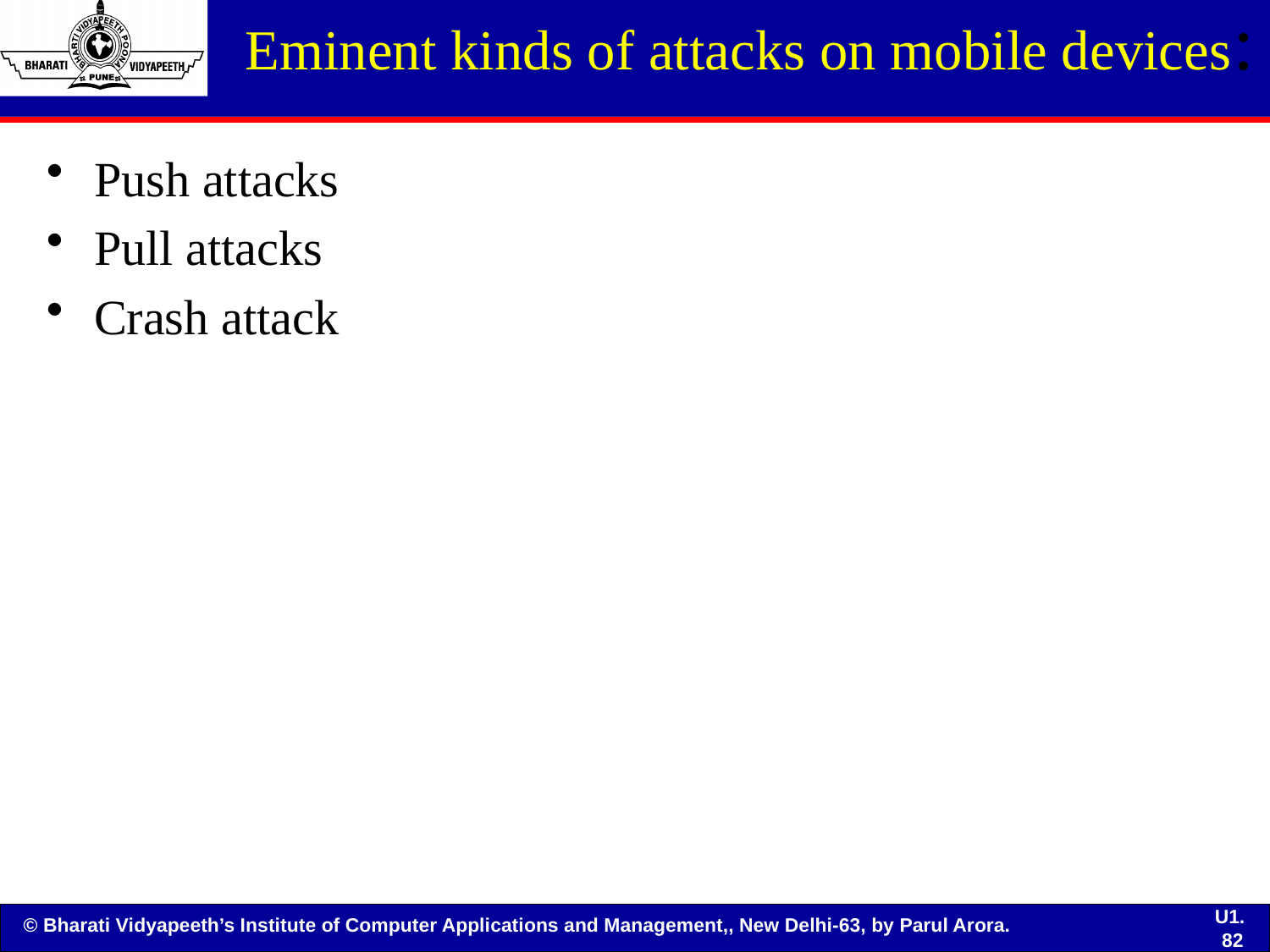

# Eminent kinds of attacks on mobile devices:
Push attacks
Pull attacks
Crash attack